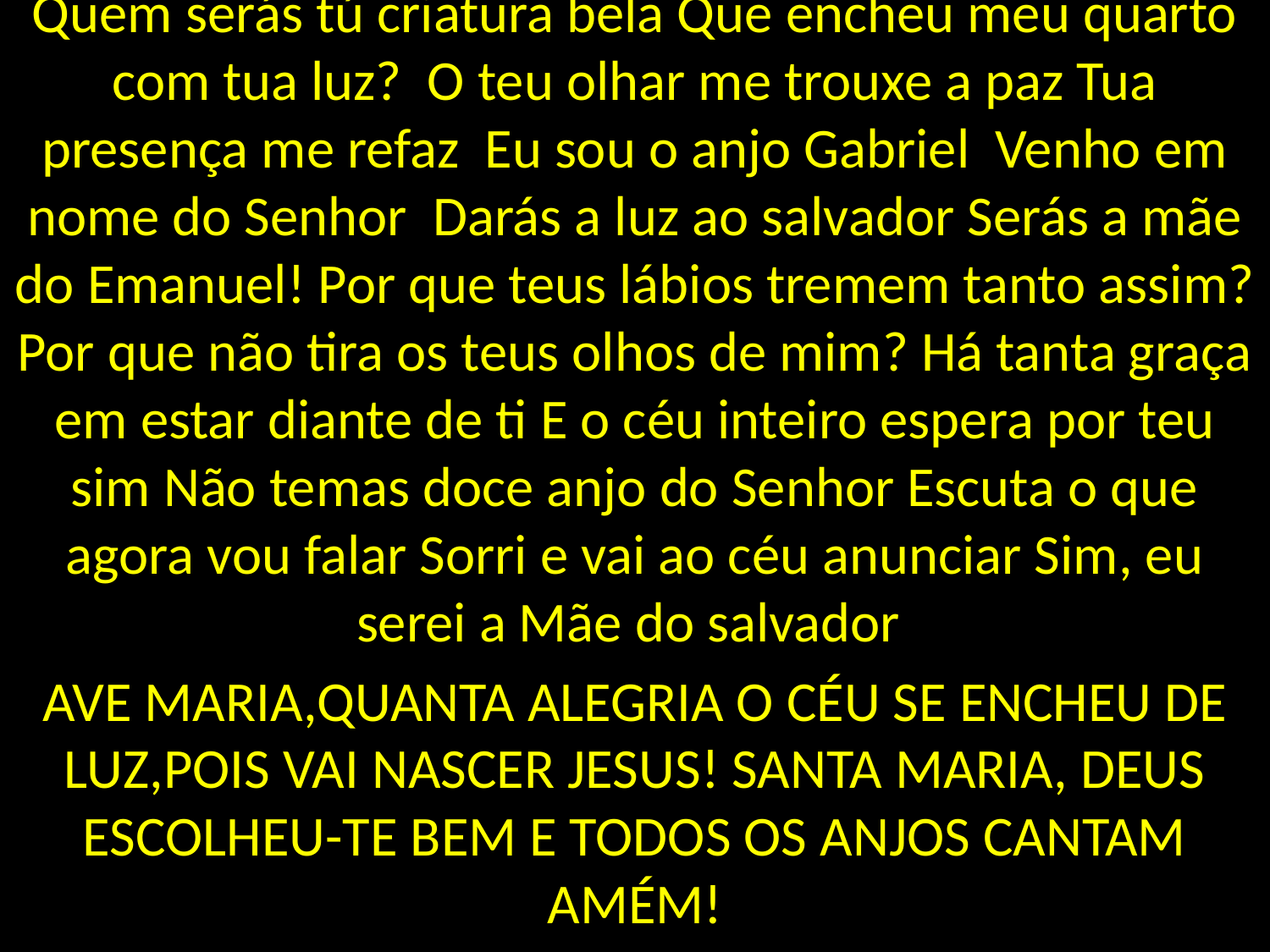

Quem serás tú criatura bela Que encheu meu quarto com tua luz?  O teu olhar me trouxe a paz Tua presença me refaz  Eu sou o anjo Gabriel  Venho em nome do Senhor  Darás a luz ao salvador Serás a mãe do Emanuel! Por que teus lábios tremem tanto assim? Por que não tira os teus olhos de mim? Há tanta graça em estar diante de ti E o céu inteiro espera por teu sim Não temas doce anjo do Senhor Escuta o que agora vou falar Sorri e vai ao céu anunciar Sim, eu serei a Mãe do salvador
AVE MARIA,QUANTA ALEGRIA O CÉU SE ENCHEU DE LUZ,POIS VAI NASCER JESUS! SANTA MARIA, DEUS ESCOLHEU-TE BEM E TODOS OS ANJOS CANTAM AMÉM!